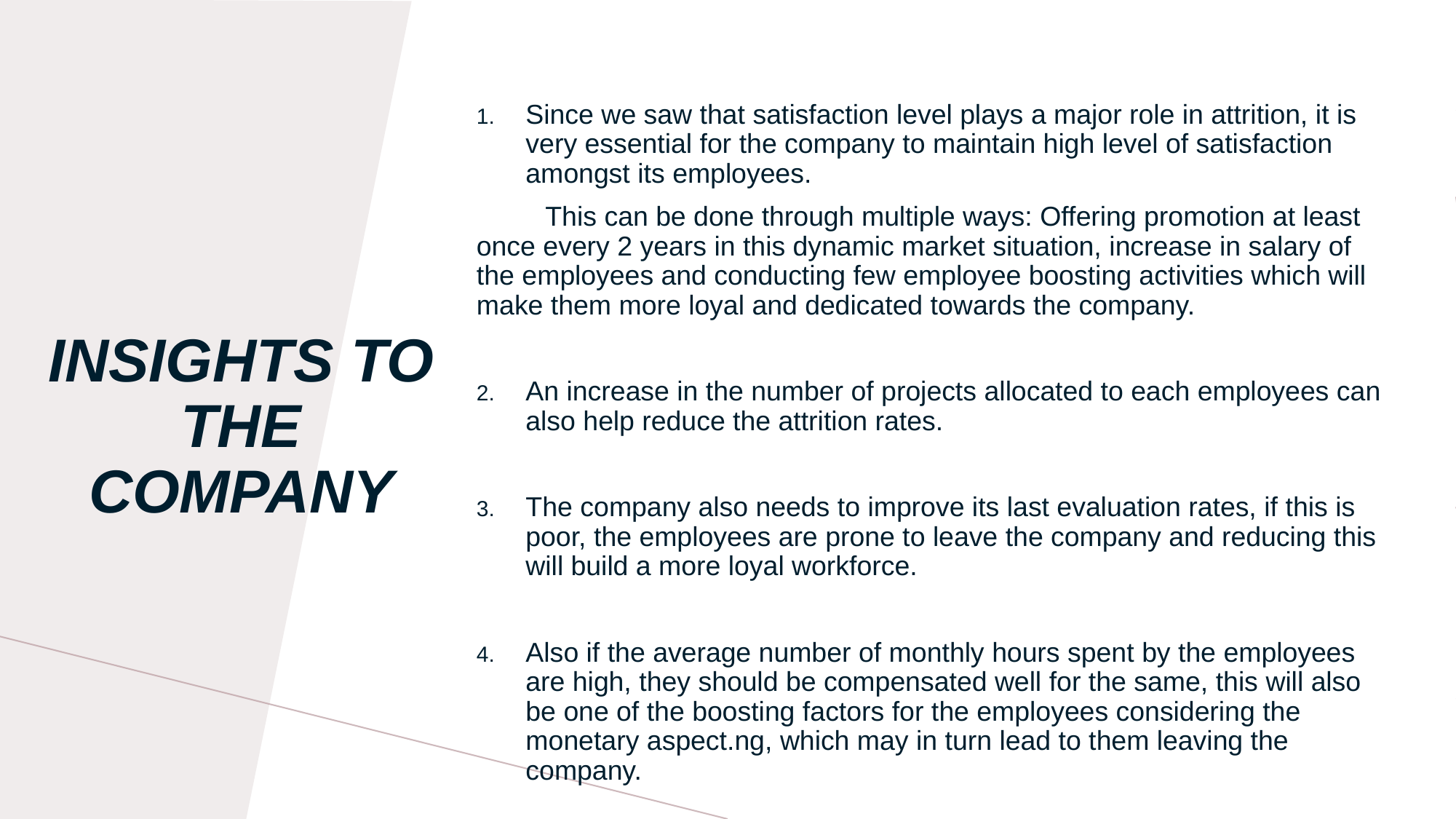

Since we saw that satisfaction level plays a major role in attrition, it is very essential for the company to maintain high level of satisfaction amongst its employees.
         This can be done through multiple ways: Offering promotion at least once every 2 years in this dynamic market situation, increase in salary of the employees and conducting few employee boosting activities which will make them more loyal and dedicated towards the company.

An increase in the number of projects allocated to each employees can also help reduce the attrition rates.

The company also needs to improve its last evaluation rates, if this is poor, the employees are prone to leave the company and reducing this will build a more loyal workforce.

Also if the average number of monthly hours spent by the employees are high, they should be compensated well for the same, this will also be one of the boosting factors for the employees considering the monetary aspect.ng, which may in turn lead to them leaving the company.

# Insights to the company